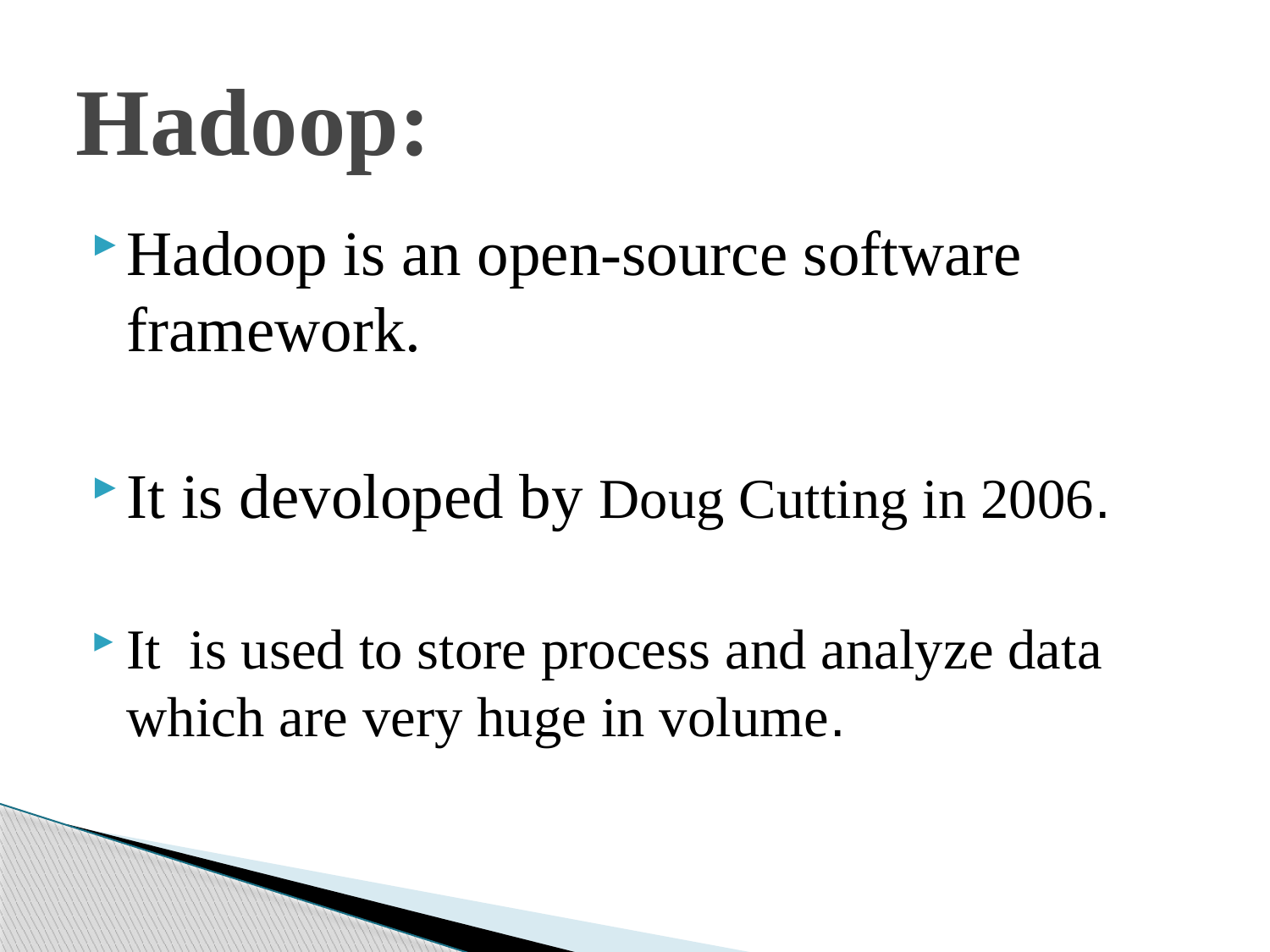

# Hadoop:
Hadoop is an open-source software framework.

It is devoloped by Doug Cutting in 2006.

It  is used to store process and analyze data which are very huge in volume.